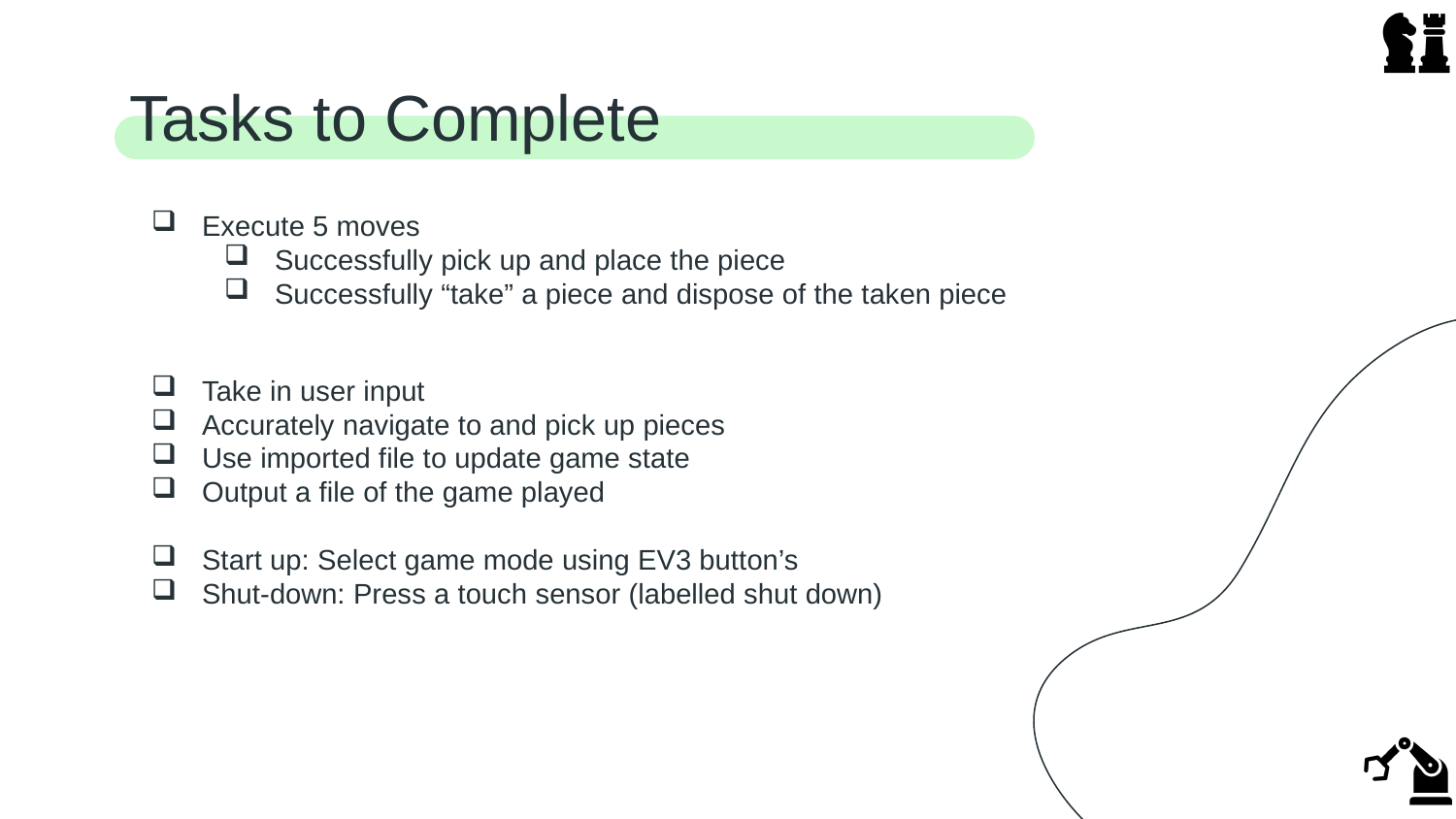

# Tasks to Complete
Execute 5 moves
Successfully pick up and place the piece
Successfully “take” a piece and dispose of the taken piece

Take in user input
Accurately navigate to and pick up pieces
Use imported file to update game state
Output a file of the game played

Start up: Select game mode using EV3 button’s
Shut-down: Press a touch sensor (labelled shut down)